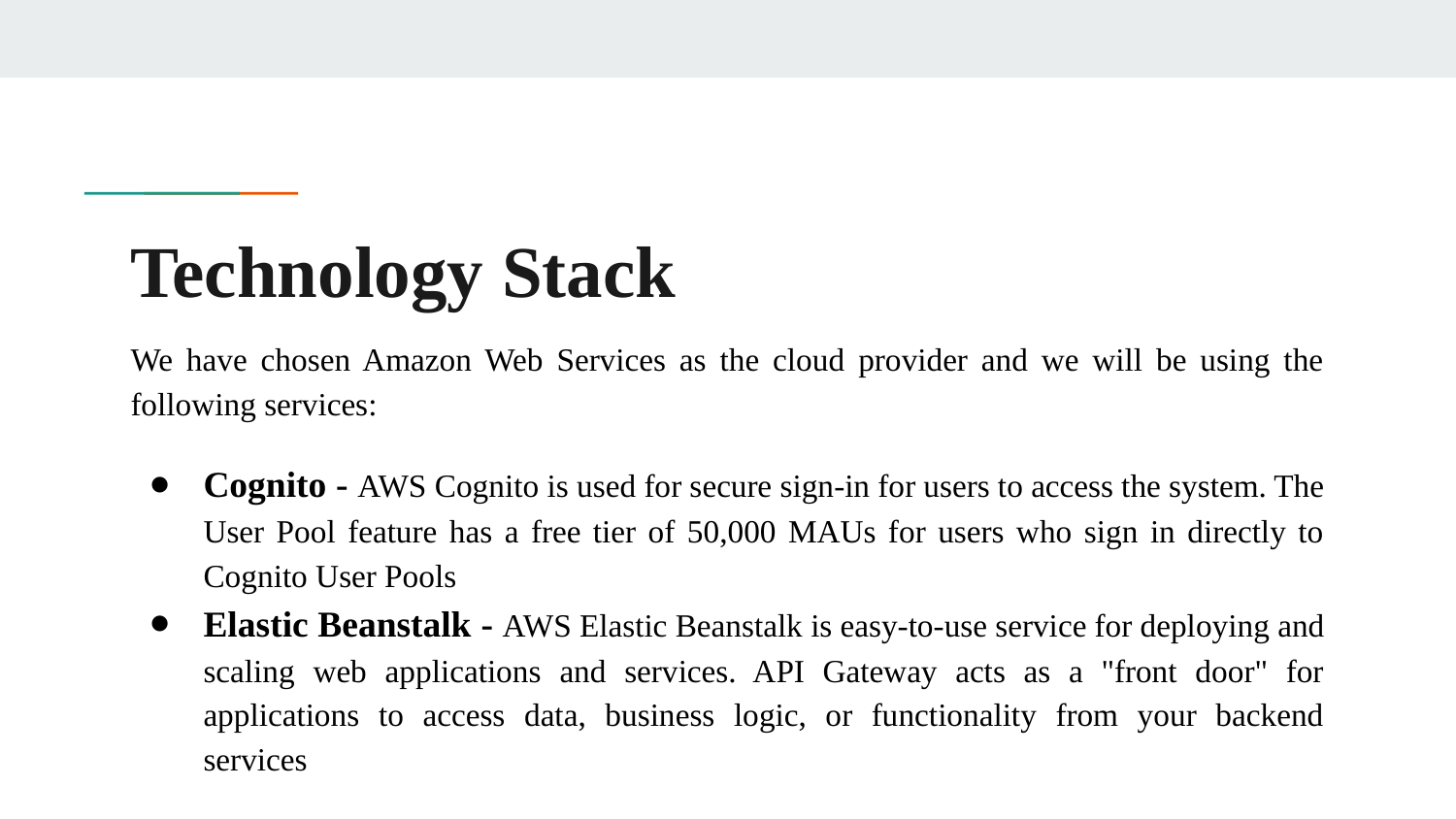

# Technology Stack
We have chosen Amazon Web Services as the cloud provider and we will be using the following services:
Cognito - AWS Cognito is used for secure sign-in for users to access the system. The User Pool feature has a free tier of 50,000 MAUs for users who sign in directly to Cognito User Pools
Elastic Beanstalk - AWS Elastic Beanstalk is easy-to-use service for deploying and scaling web applications and services. API Gateway acts as a "front door" for applications to access data, business logic, or functionality from your backend services